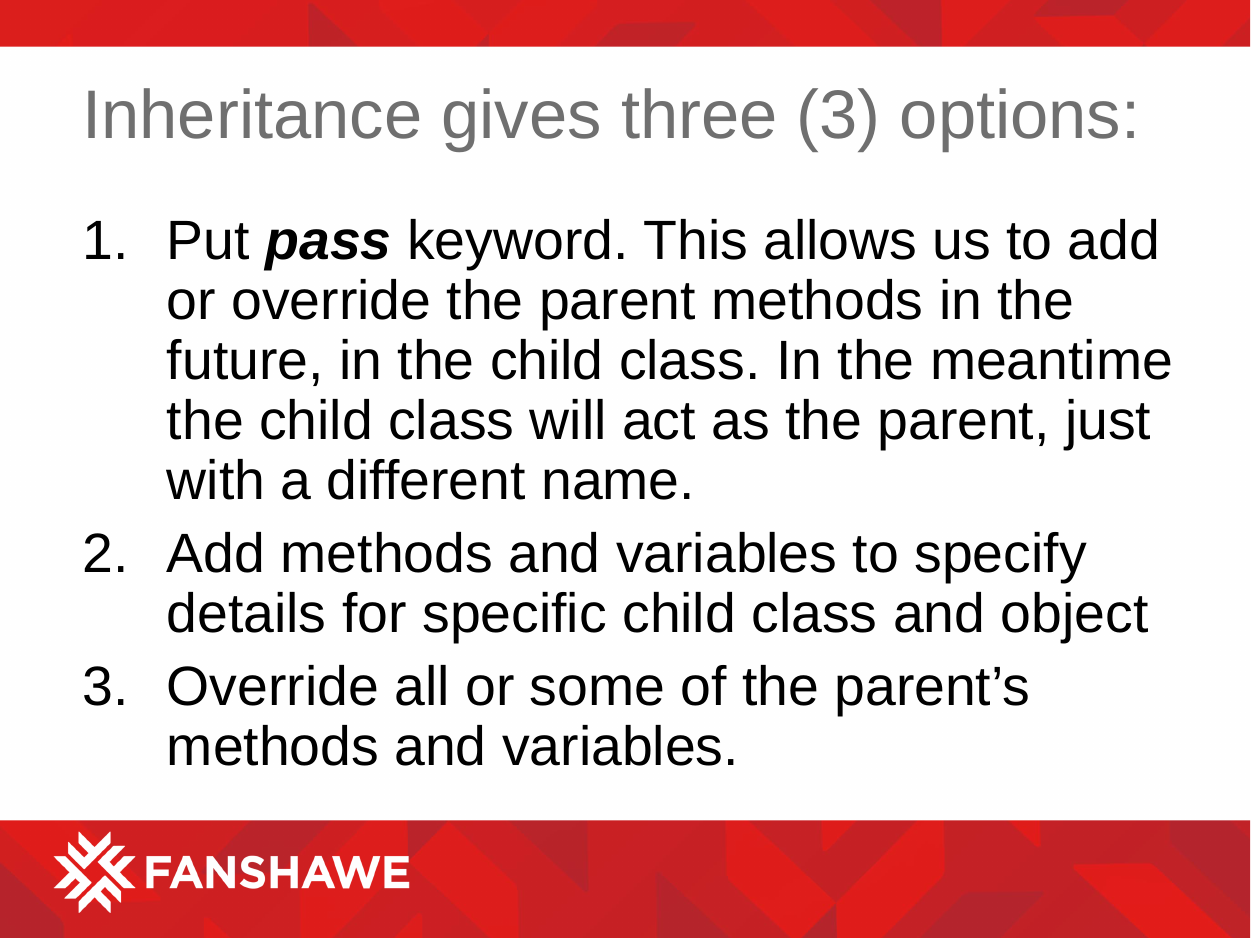

# Inheritance gives three (3) options:
Put pass keyword. This allows us to add or override the parent methods in the future, in the child class. In the meantime the child class will act as the parent, just with a different name.
Add methods and variables to specify details for specific child class and object
Override all or some of the parent’s methods and variables.